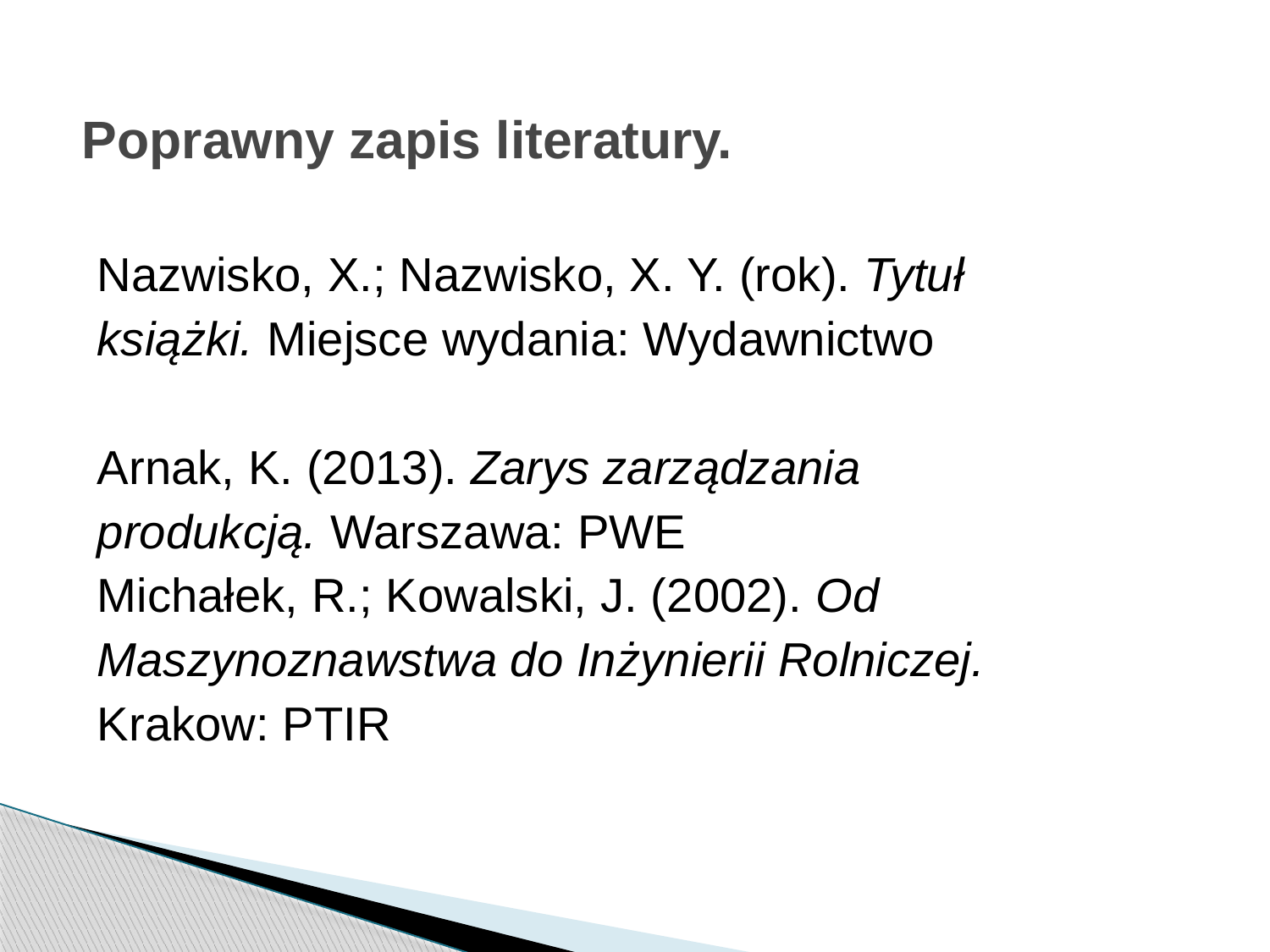

# Poprawny zapis literatury.
Nazwisko, X.; Nazwisko, X. Y. (rok). Tytuł
książki. Miejsce wydania: Wydawnictwo

Arnak, K. (2013). Zarys zarządzania
produkcją. Warszawa: PWE
Michałek, R.; Kowalski, J. (2002). Od
Maszynoznawstwa do Inżynierii Rolniczej.
Krakow: PTIR